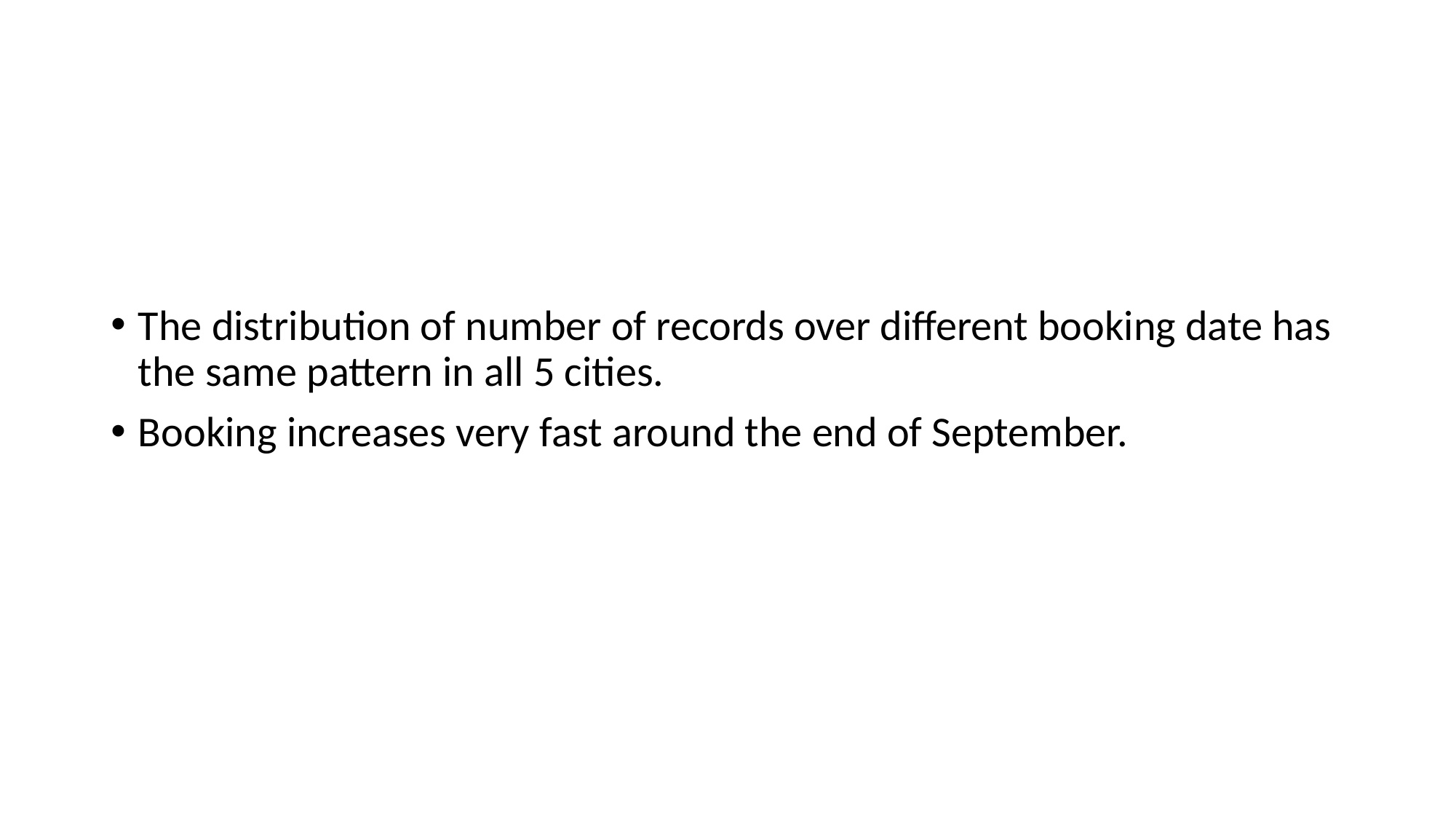

The distribution of number of records over different booking date has the same pattern in all 5 cities.
Booking increases very fast around the end of September.